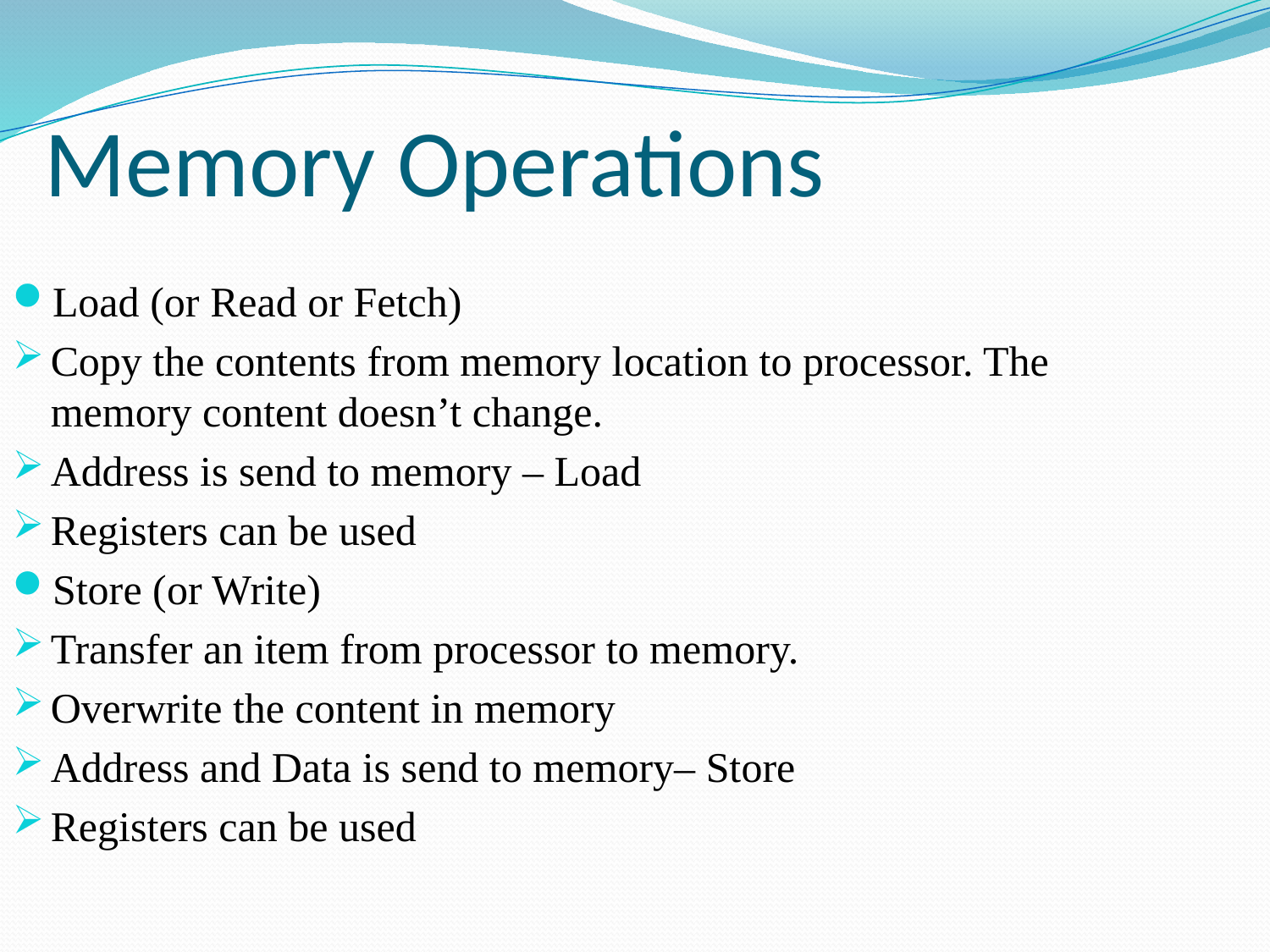

Memory Operations
Load (or Read or Fetch)
Copy the contents from memory location to processor. The memory content doesn’t change.
Address is send to memory – Load
Registers can be used
Store (or Write)
Transfer an item from processor to memory.
Overwrite the content in memory
Address and Data is send to memory– Store
Registers can be used